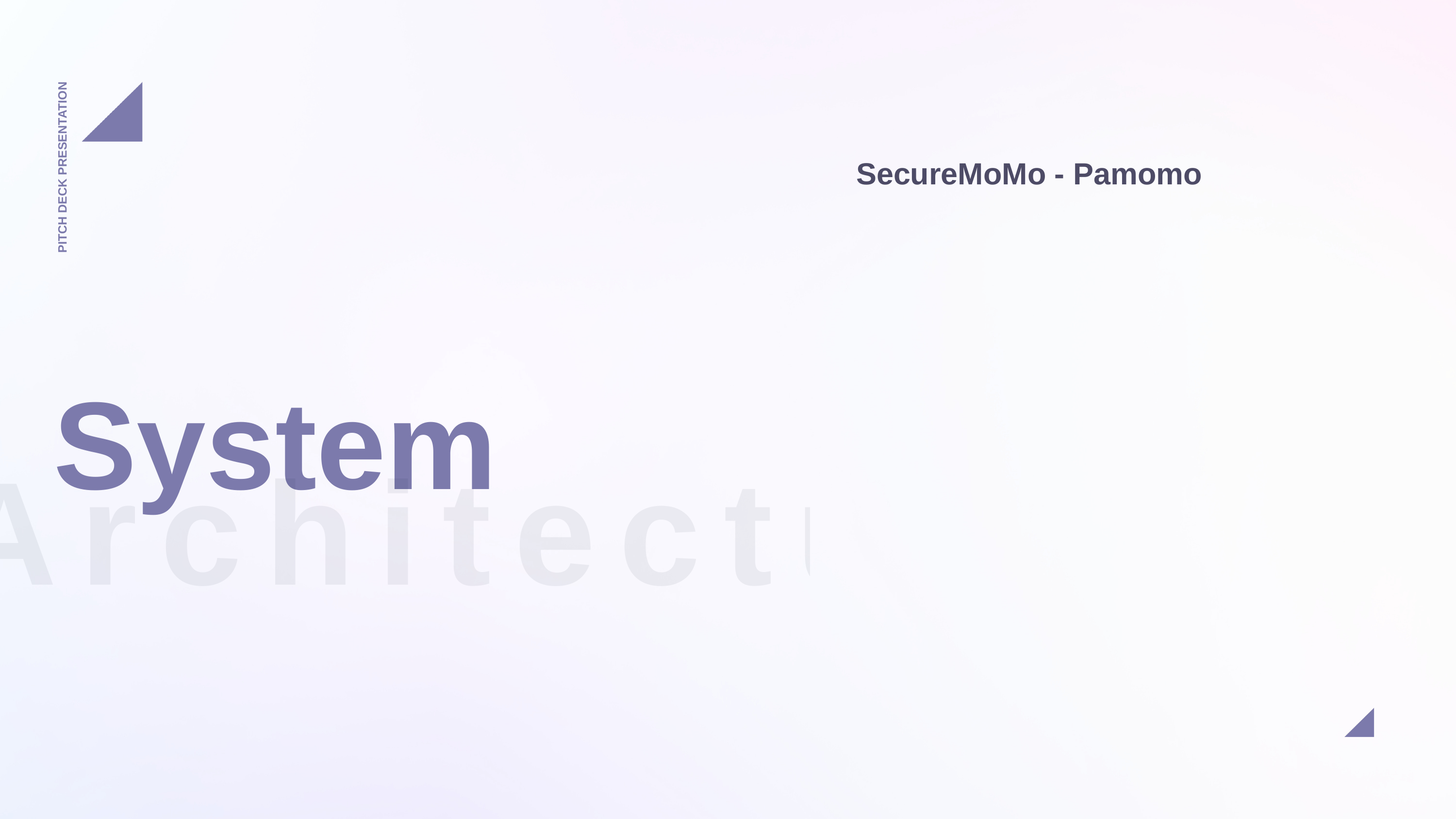

SecureMoMo - Pamomo
PITCH DECK PRESENTATION
System
Architecture